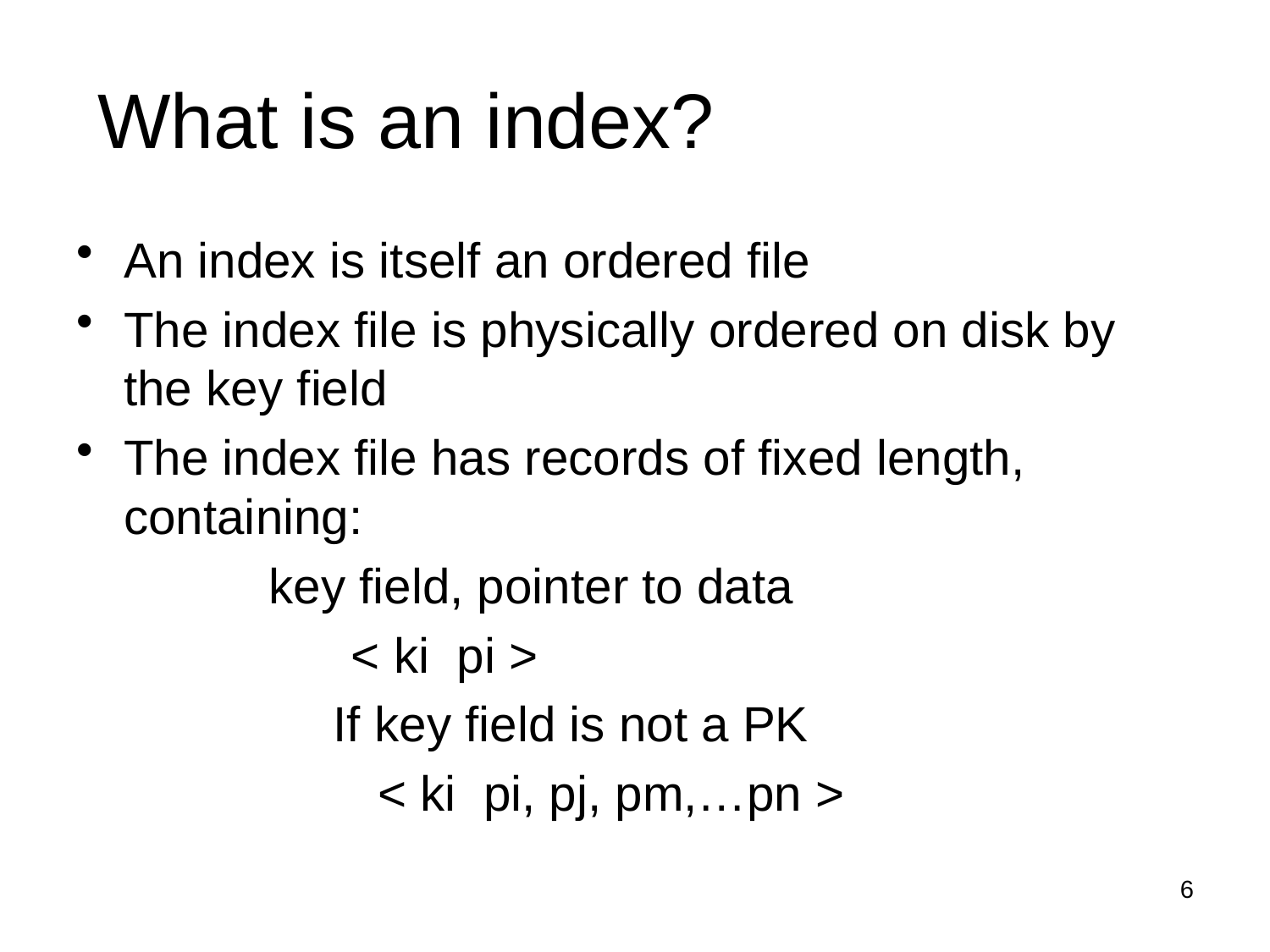

# What is an index?
An index is itself an ordered file
The index file is physically ordered on disk by the key field
The index file has records of fixed length, containing:
              key field, pointer to data
                    < ki  pi >
		      If key field is not a PK
			< ki  pi, pj, pm,…pn >

6